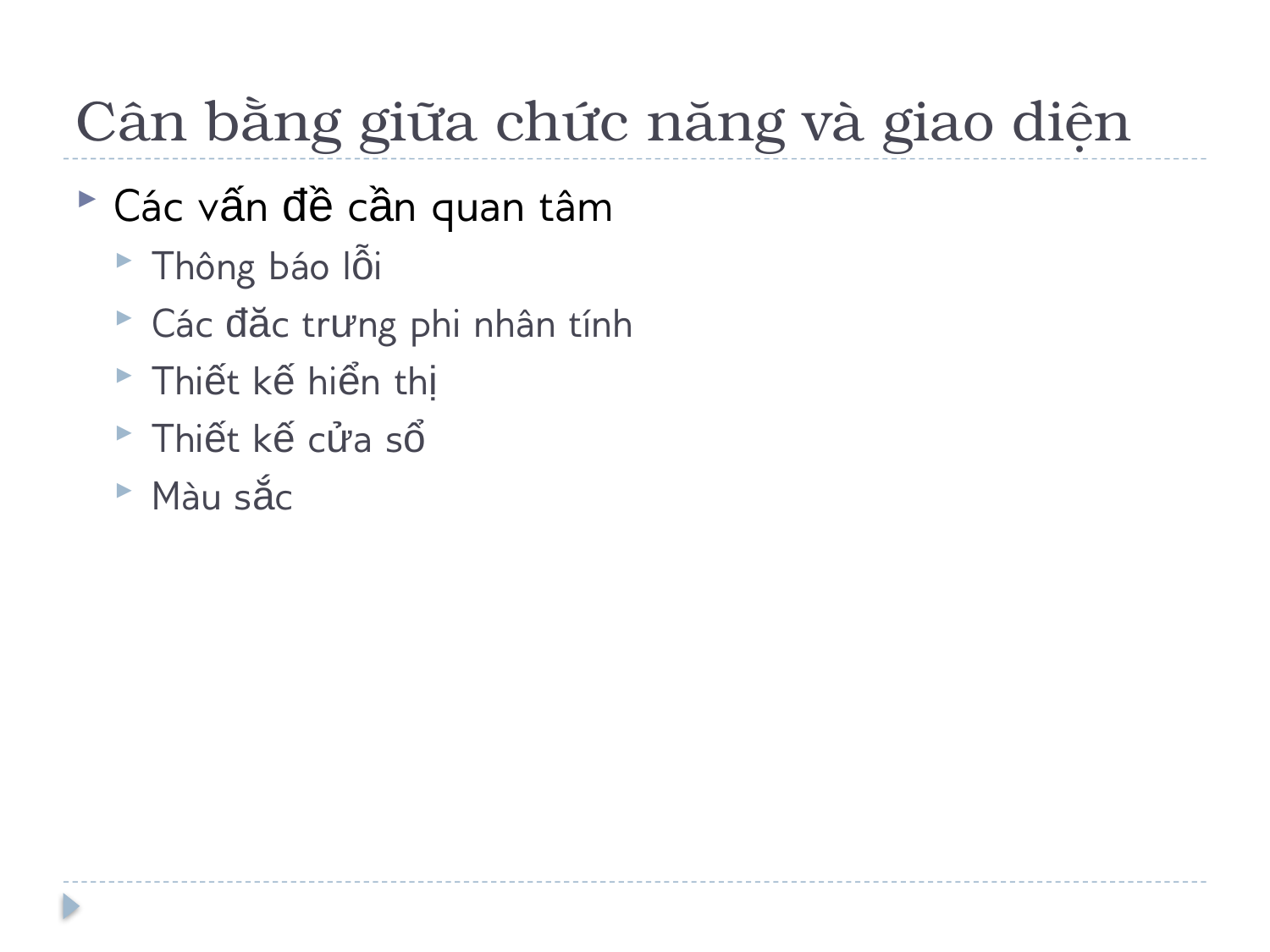

# Cân bằng giữa chức năng và giao diện
Các vấn đề cần quan tâm
Thông báo lỗi
Các đăc trưng phi nhân tính
Thiết kế hiển thị
Thiết kế cửa sổ
Màu sắc